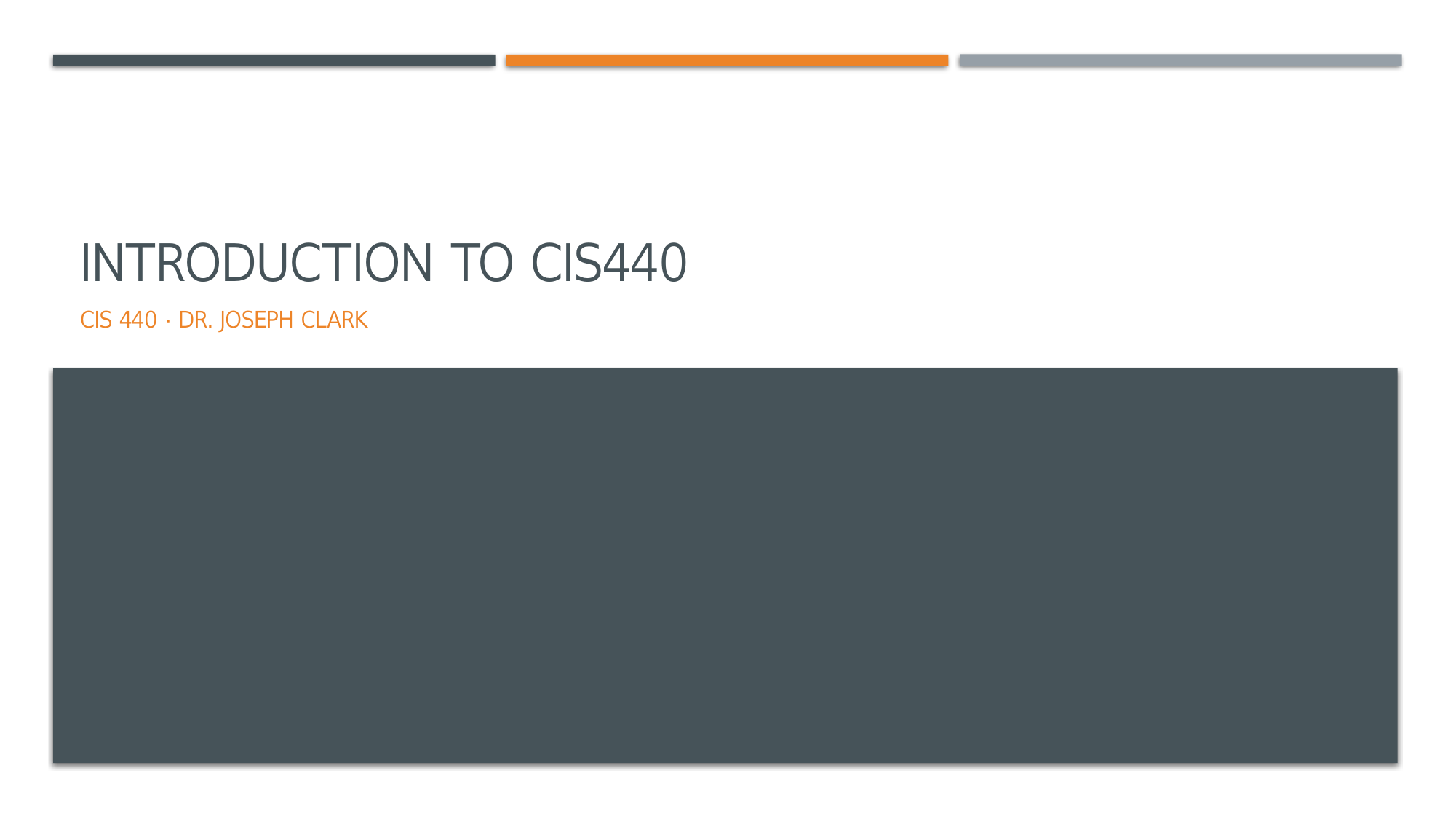

# Introduction to cis440
CIS 440 ∙ Dr. Joseph Clark